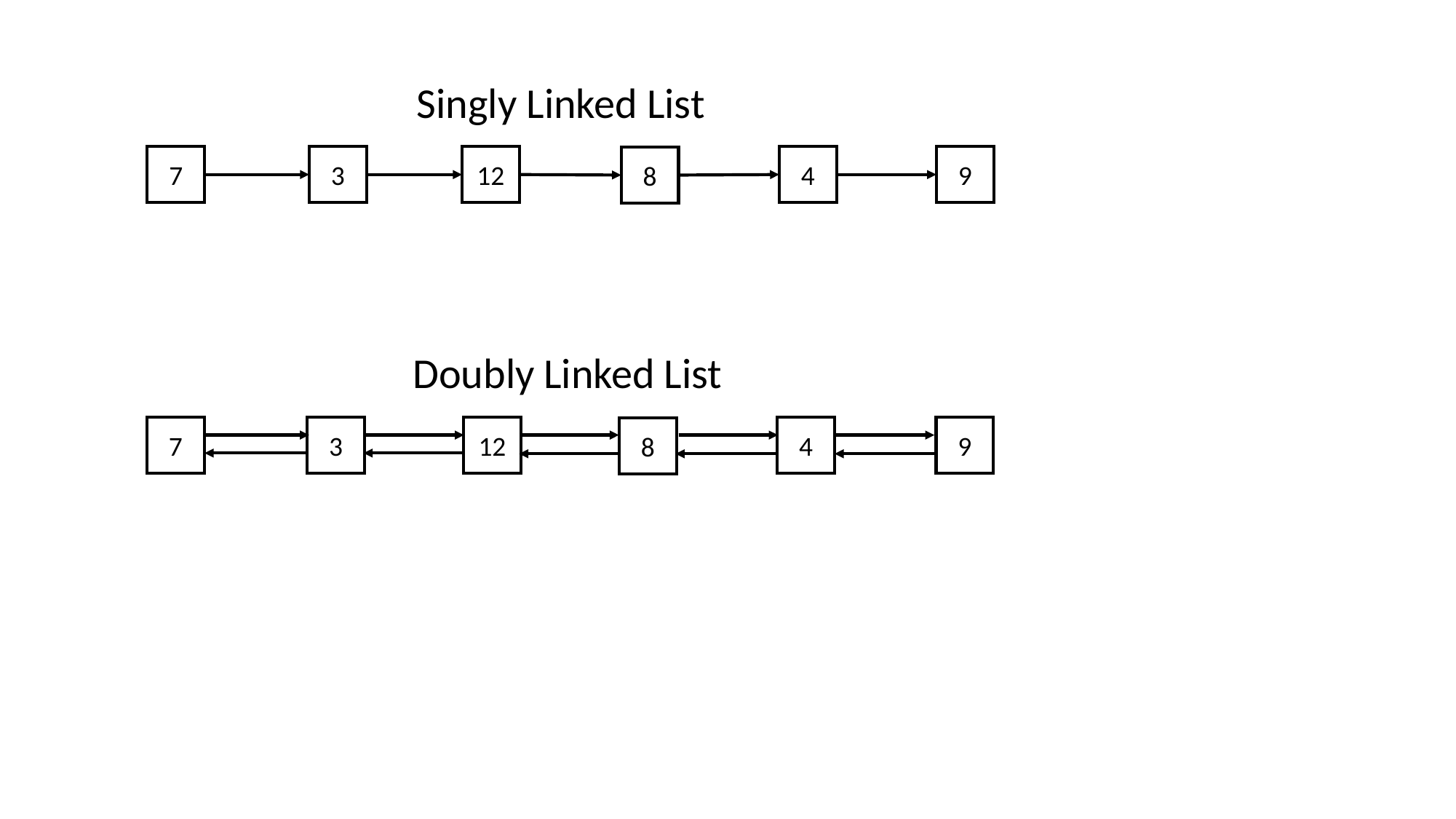

Singly Linked List
7
3
12
4
9
8
Doubly Linked List
7
3
12
4
9
8